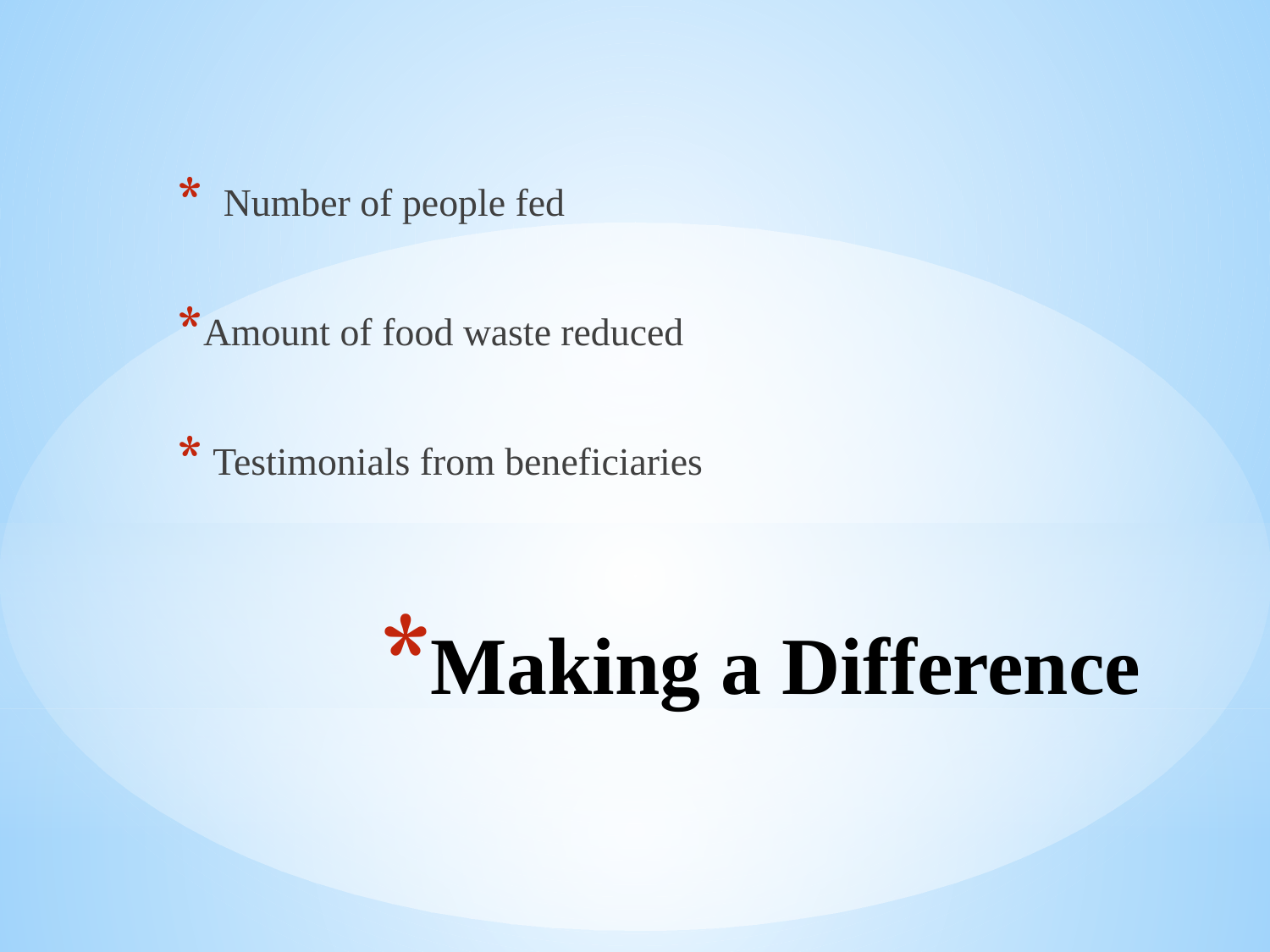

Number of people fed
Amount of food waste reduced
 Testimonials from beneficiaries
# Making a Difference